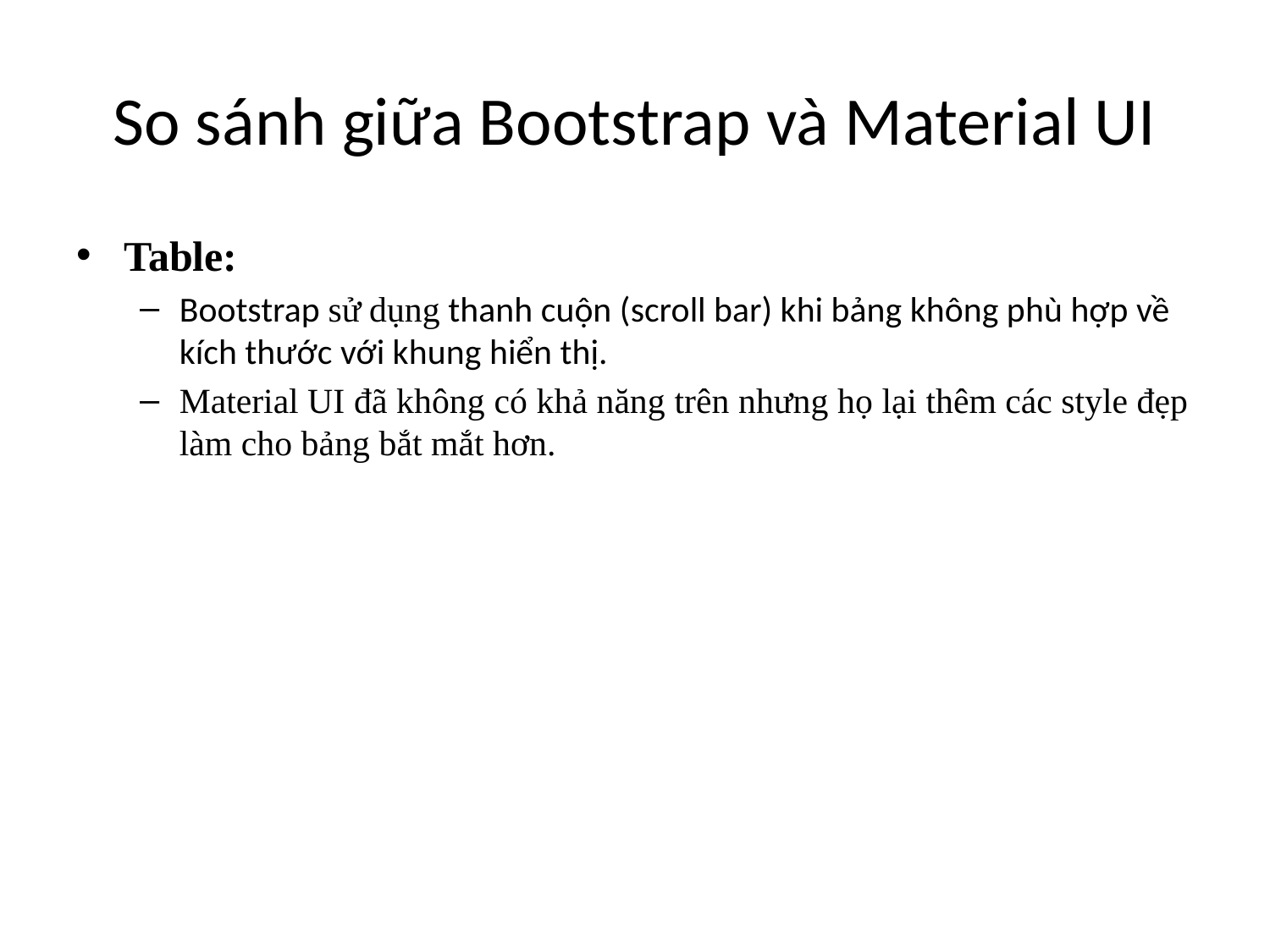

# So sánh giữa Bootstrap và Material UI
Table:
Bootstrap sử dụng thanh cuộn (scroll bar) khi bảng không phù hợp về kích thước với khung hiển thị.
Material UI đã không có khả năng trên nhưng họ lại thêm các style đẹp làm cho bảng bắt mắt hơn.